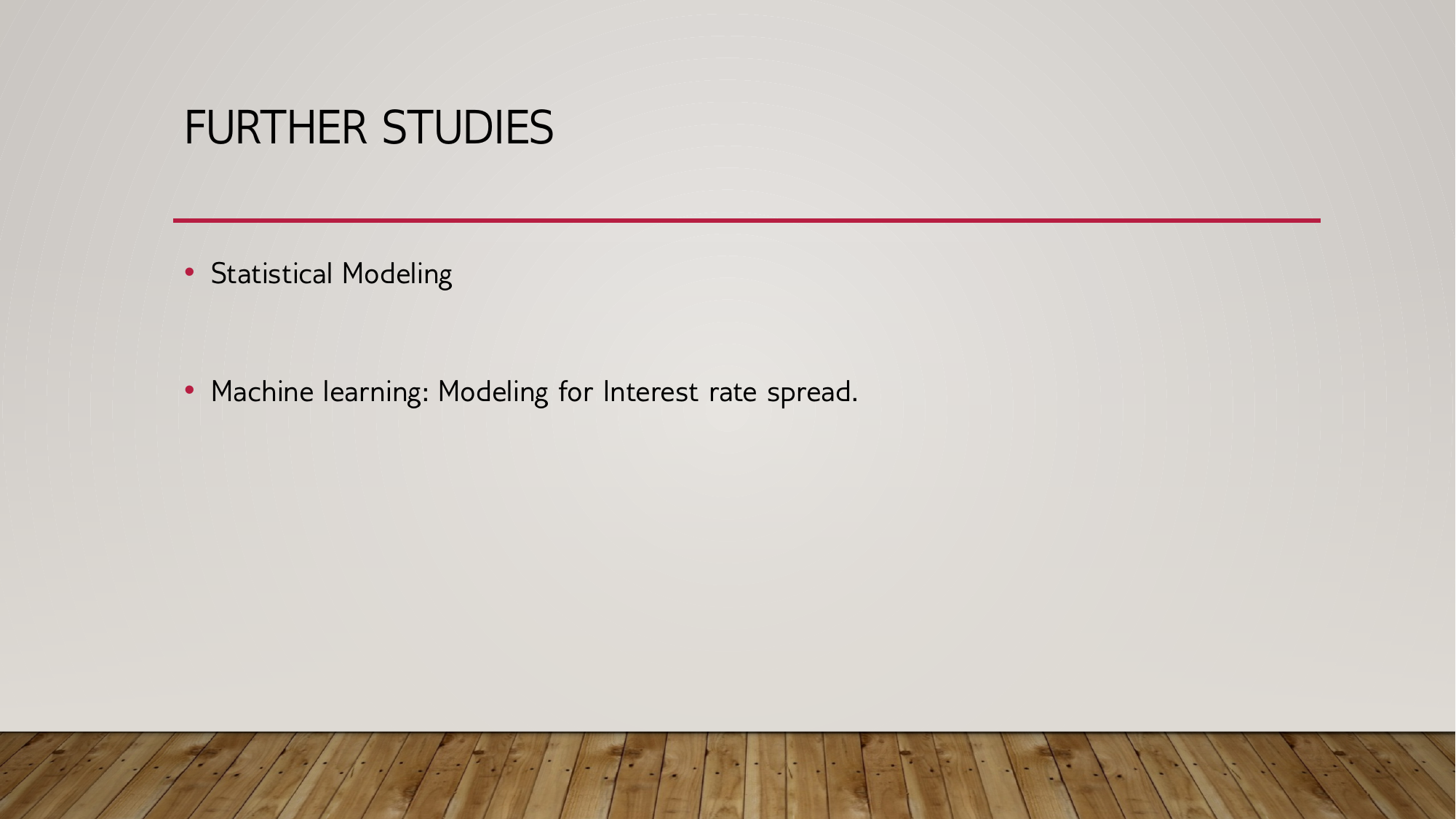

# Further Studies
Statistical Modeling

Machine learning: Modeling for Interest rate spread.